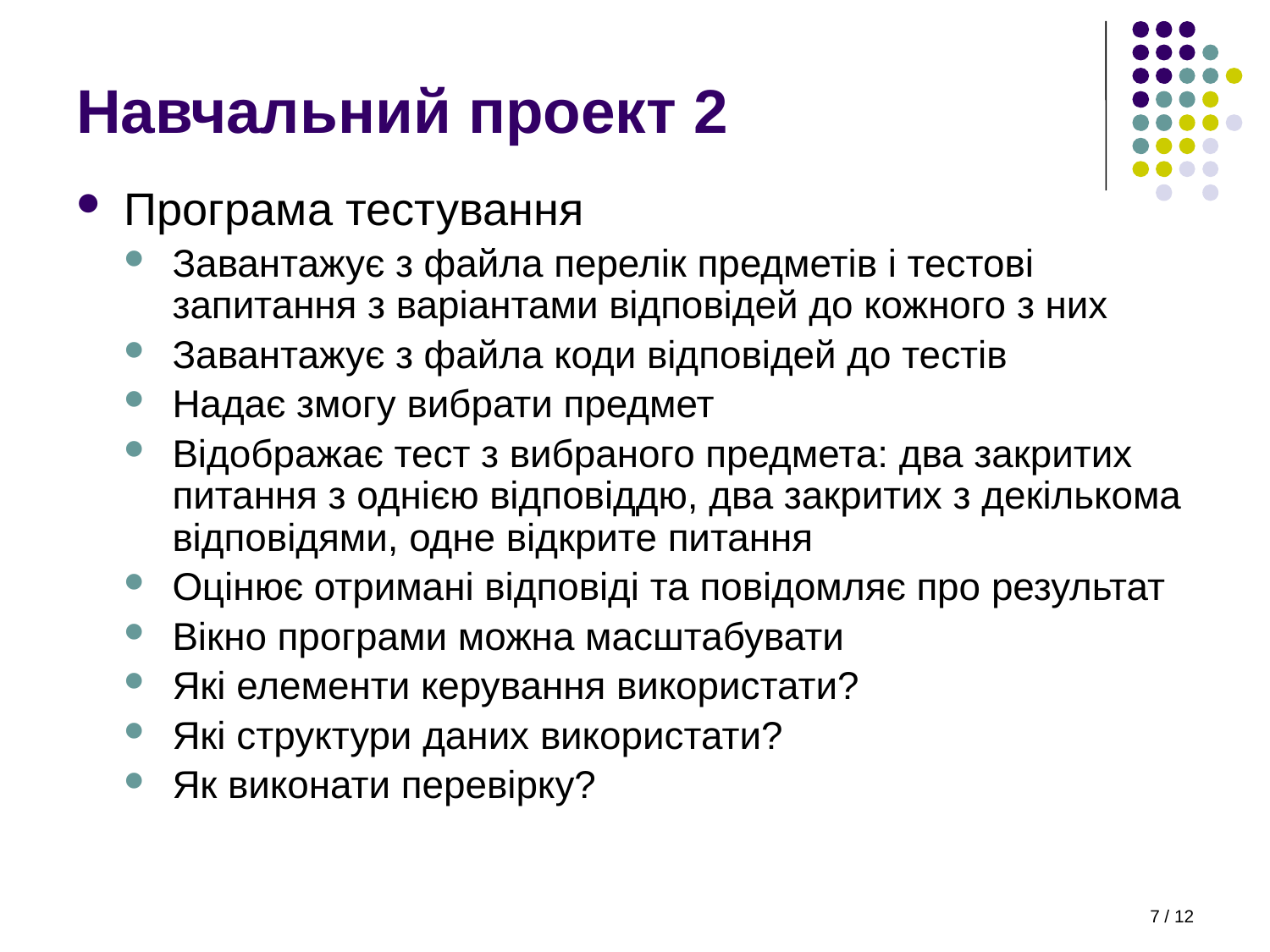

# Навчальний проект 2
Програма тестування
Завантажує з файла перелік предметів і тестові запитання з варіантами відповідей до кожного з них
Завантажує з файла коди відповідей до тестів
Надає змогу вибрати предмет
Відображає тест з вибраного предмета: два закритих питання з однією відповіддю, два закритих з декількома відповідями, одне відкрите питання
Оцінює отримані відповіді та повідомляє про результат
Вікно програми можна масштабувати
Які елементи керування використати?
Які структури даних використати?
Як виконати перевірку?
7 / 12